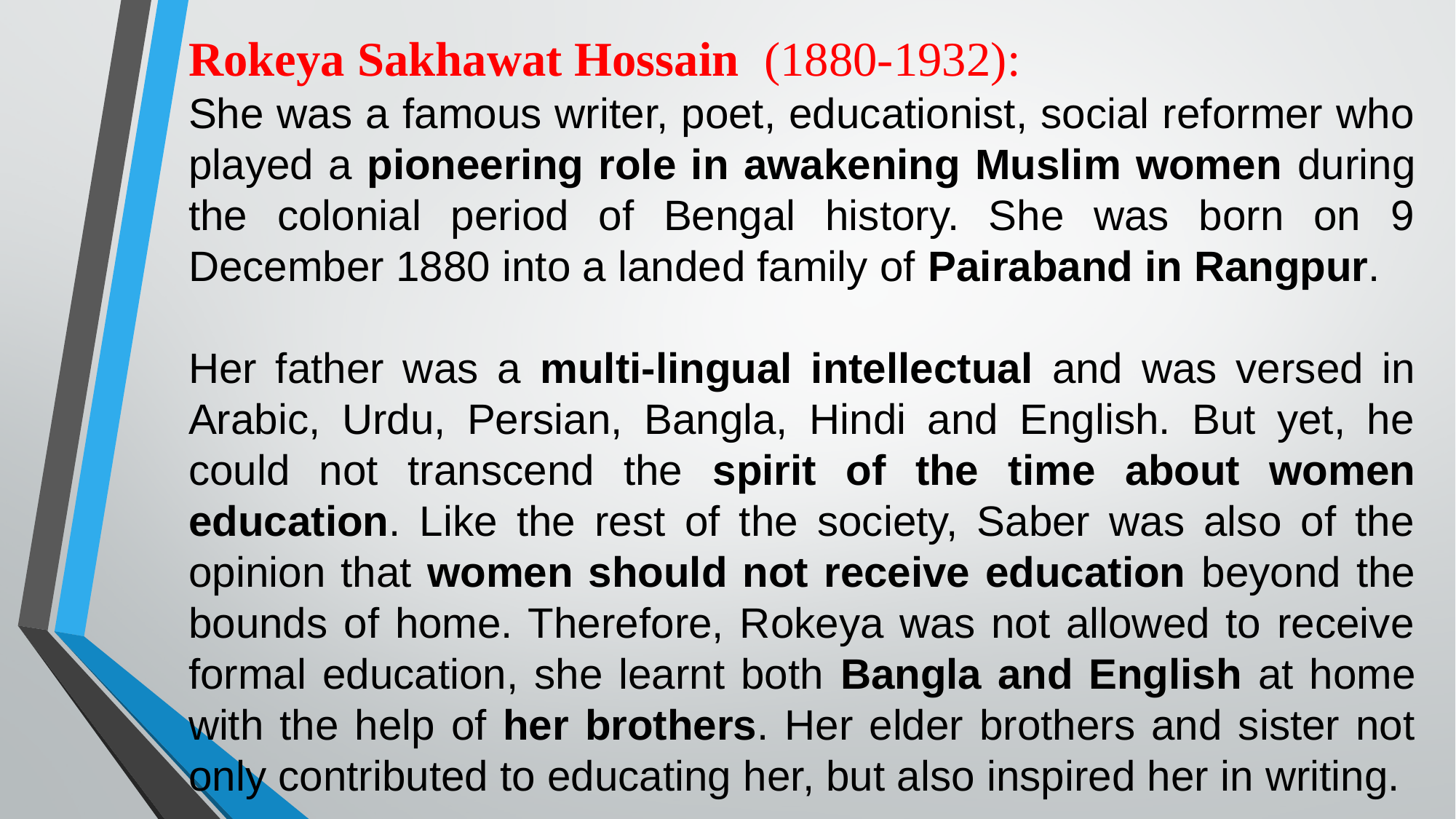

Rokeya Sakhawat Hossain  (1880-1932):
She was a famous writer, poet, educationist, social reformer who played a pioneering role in awakening Muslim women during the colonial period of Bengal history. She was born on 9 December 1880 into a landed family of Pairaband in Rangpur.

Her father was a multi-lingual intellectual and was versed in Arabic, Urdu, Persian, Bangla, Hindi and English. But yet, he could not transcend the spirit of the time about women education. Like the rest of the society, Saber was also of the opinion that women should not receive education beyond the bounds of home. Therefore, Rokeya was not allowed to receive formal education, she learnt both Bangla and English at home with the help of her brothers. Her elder brothers and sister not only contributed to educating her, but also inspired her in writing.